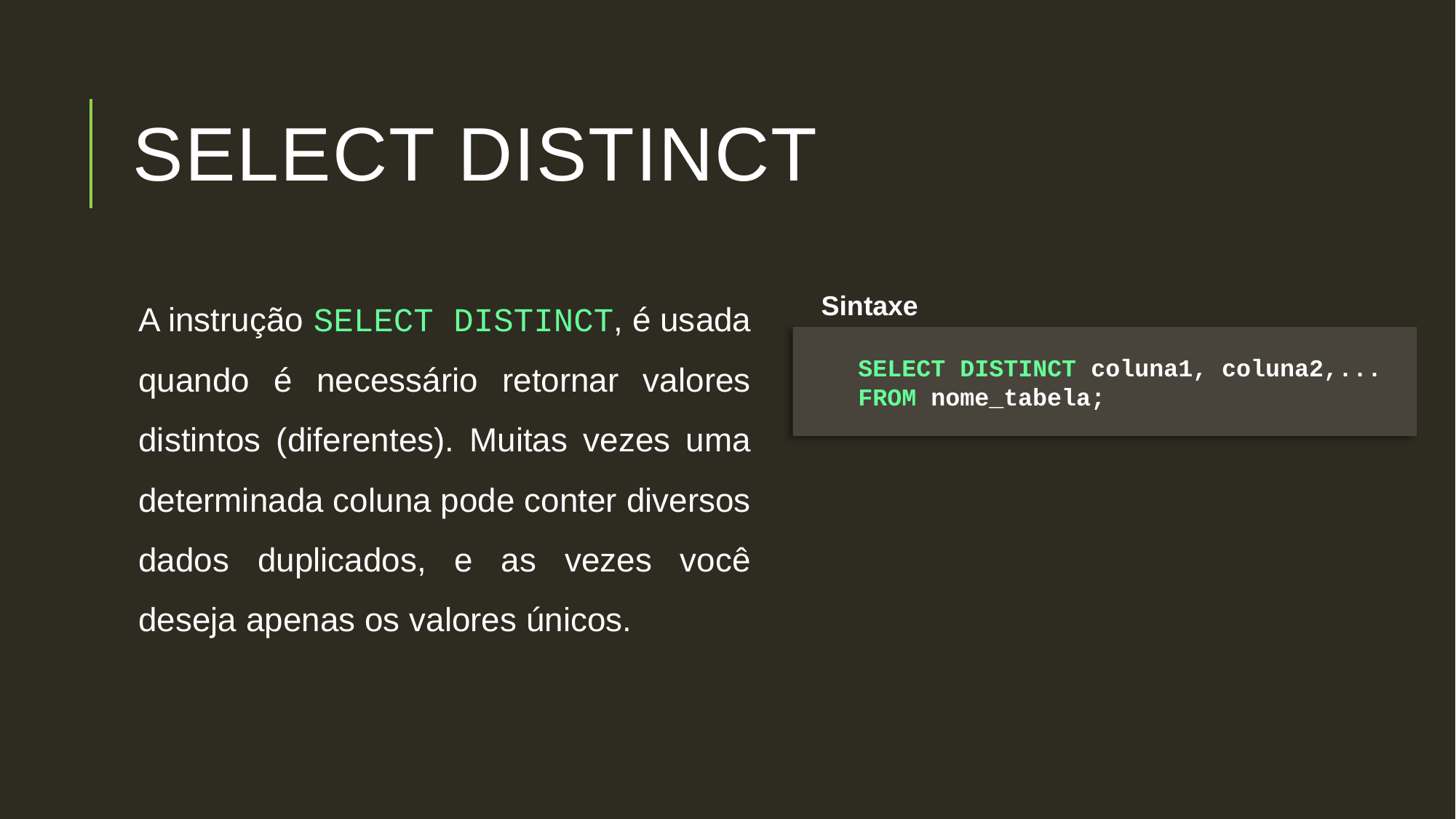

# Select distinct
A instrução SELECT DISTINCT, é usada quando é necessário retornar valores distintos (diferentes). Muitas vezes uma determinada coluna pode conter diversos dados duplicados, e as vezes você deseja apenas os valores únicos.
Sintaxe
SELECT DISTINCT coluna1, coluna2,...
FROM nome_tabela;